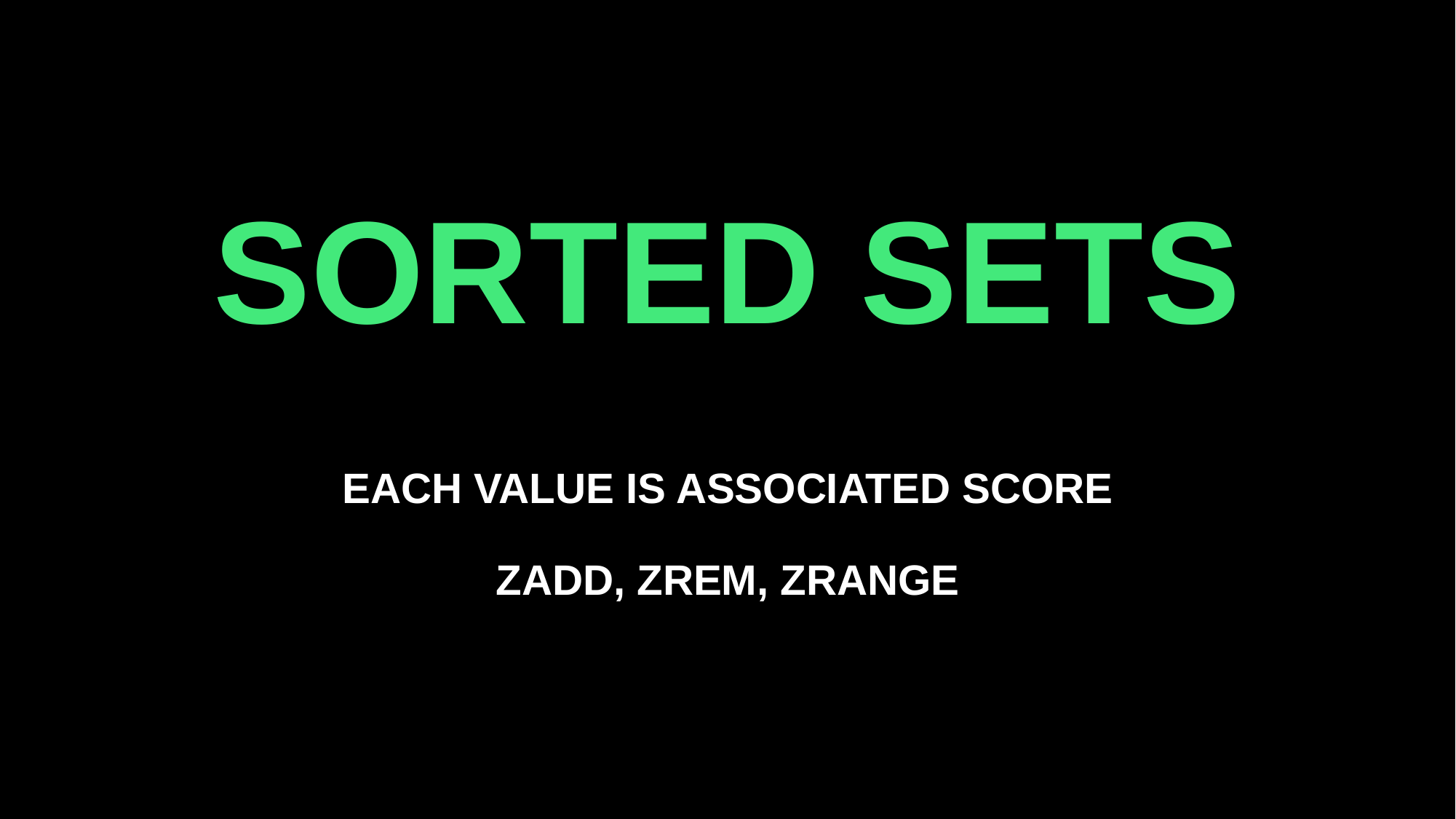

# SORTED SETS
EACH VALUE IS ASSOCIATED SCORE
ZADD, ZREM, ZRANGE